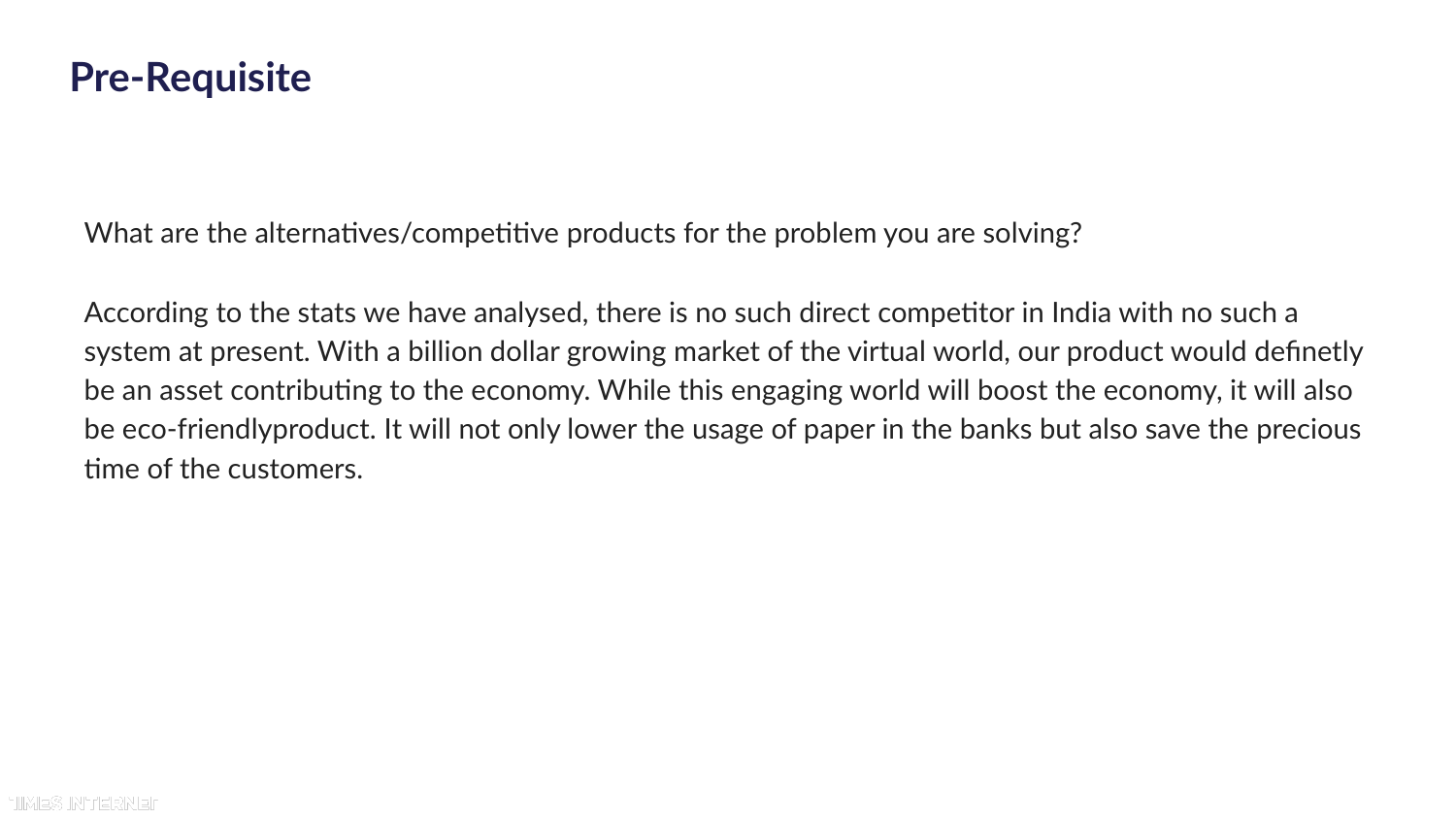

# Pre-Requisite
What are the alternatives/competitive products for the problem you are solving?
According to the stats we have analysed, there is no such direct competitor in India with no such a system at present. With a billion dollar growing market of the virtual world, our product would definetly be an asset contributing to the economy. While this engaging world will boost the economy, it will also be eco-friendlyproduct. It will not only lower the usage of paper in the banks but also save the precious time of the customers.